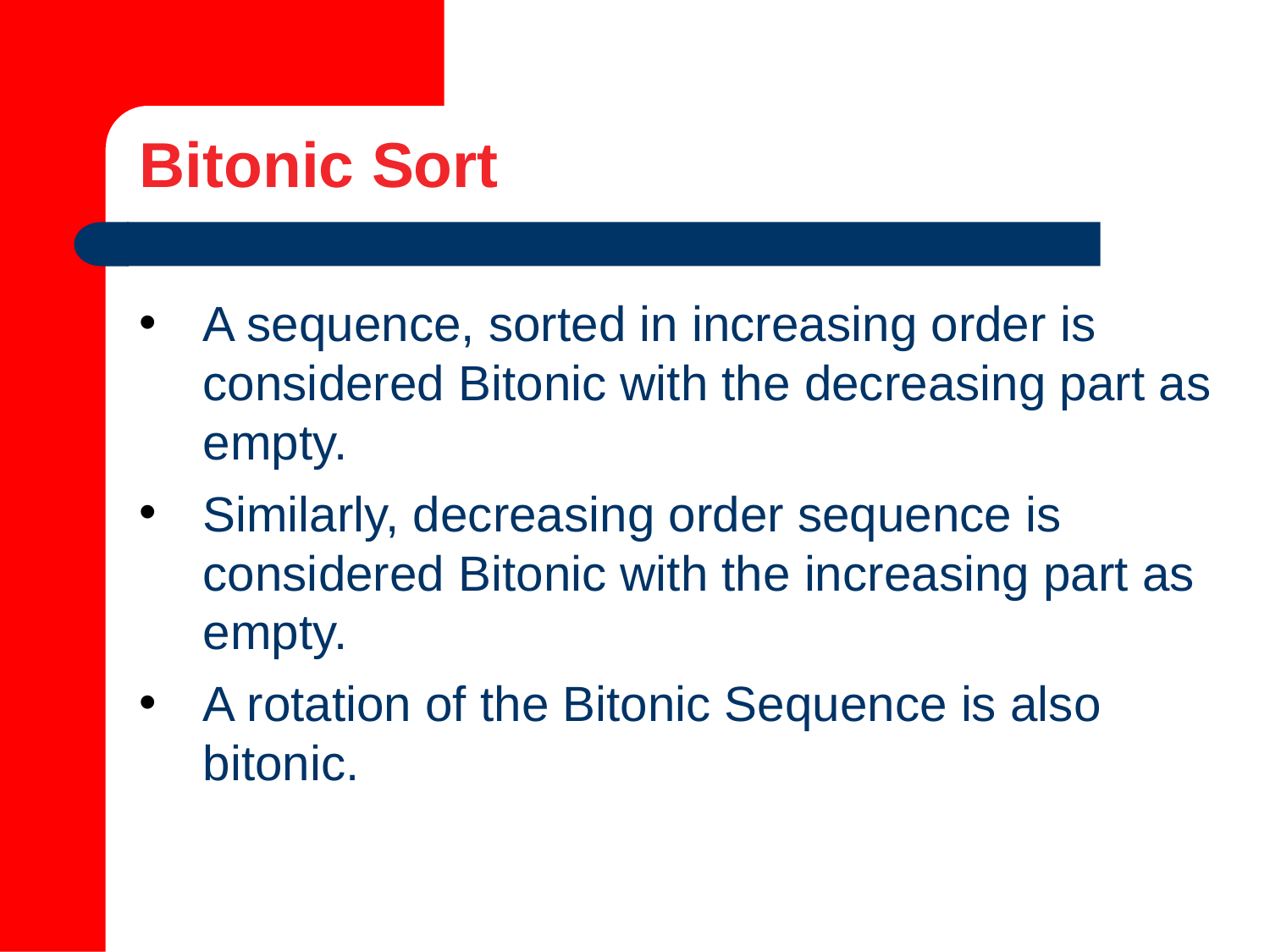

# Bitonic Sort
A sequence, sorted in increasing order is considered Bitonic with the decreasing part as empty.
Similarly, decreasing order sequence is considered Bitonic with the increasing part as empty.
A rotation of the Bitonic Sequence is also bitonic.